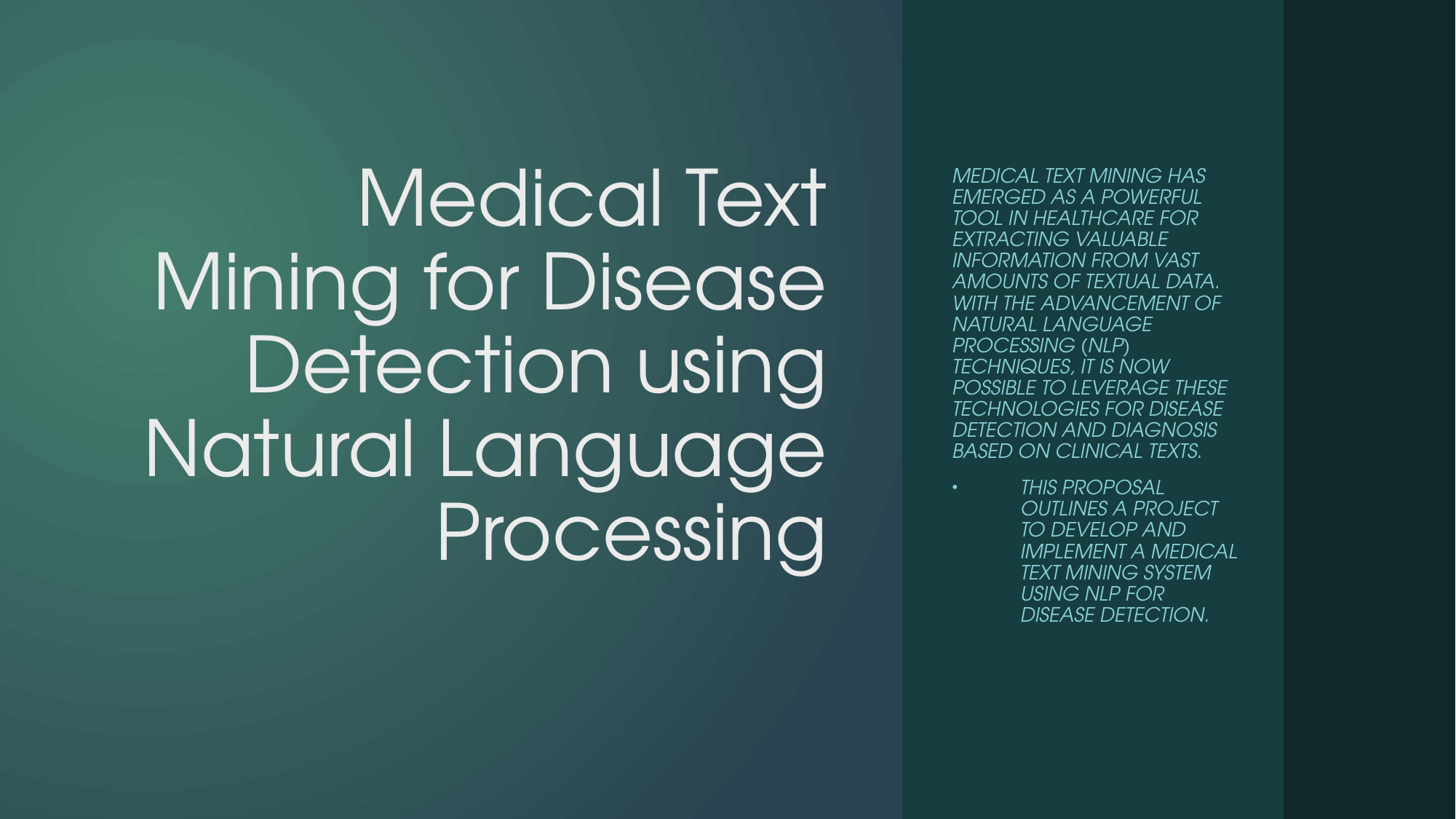

# Medical Text Mining for Disease Detection using Natural Language Processing
Medical text mining has emerged as a powerful tool in healthcare for extracting valuable information from vast amounts of textual data. With the advancement of Natural Language Processing (NLP) techniques, it is now possible to leverage these technologies for disease detection and diagnosis based on clinical texts.
This proposal outlines a project to develop and implement a medical text mining system using NLP for disease detection.